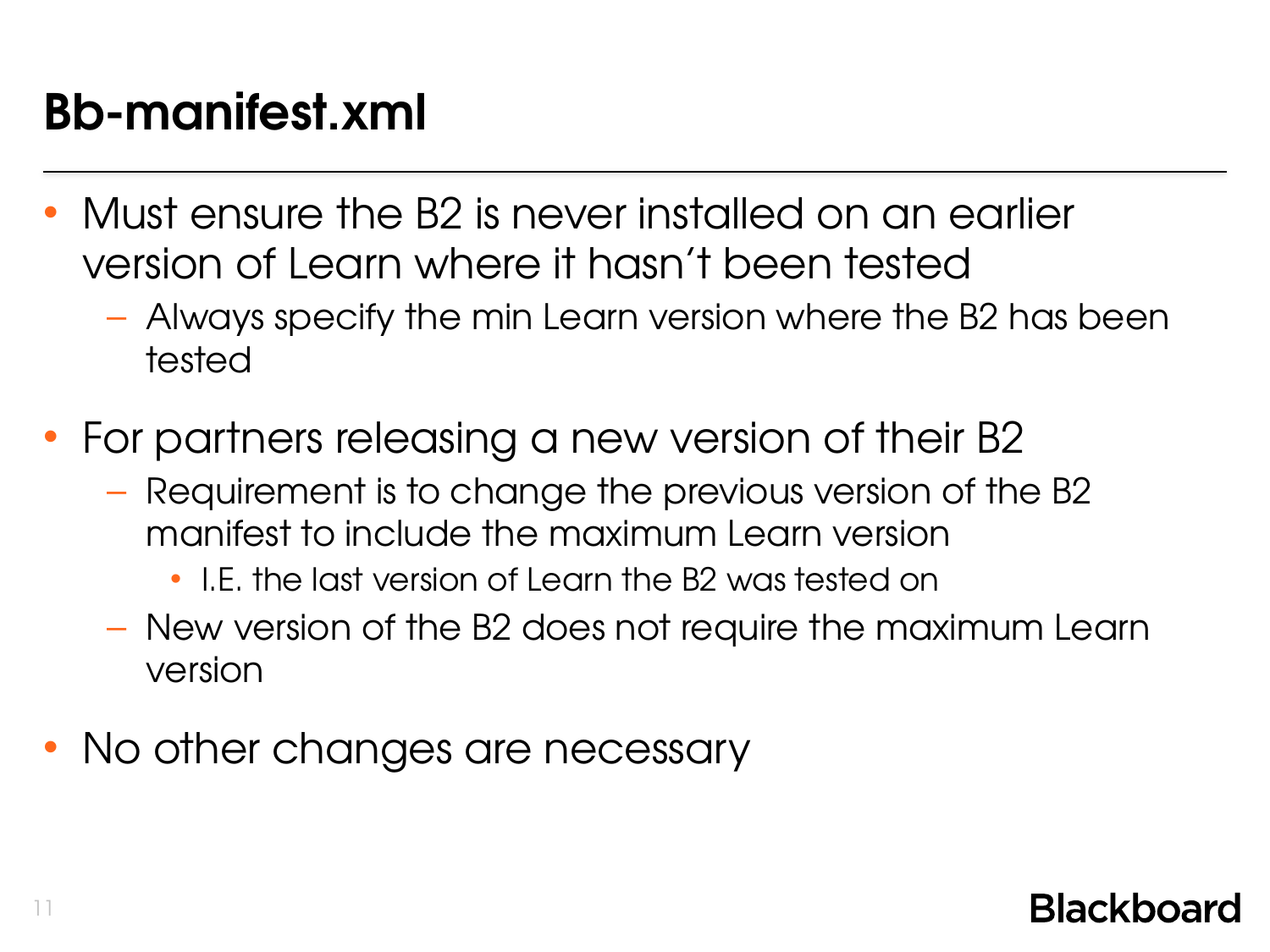

# Bb-manifest.xml
Must ensure the B2 is never installed on an earlier version of Learn where it hasn’t been tested
Always specify the min Learn version where the B2 has been tested
For partners releasing a new version of their B2
Requirement is to change the previous version of the B2 manifest to include the maximum Learn version
I.E. the last version of Learn the B2 was tested on
New version of the B2 does not require the maximum Learn version
No other changes are necessary

11